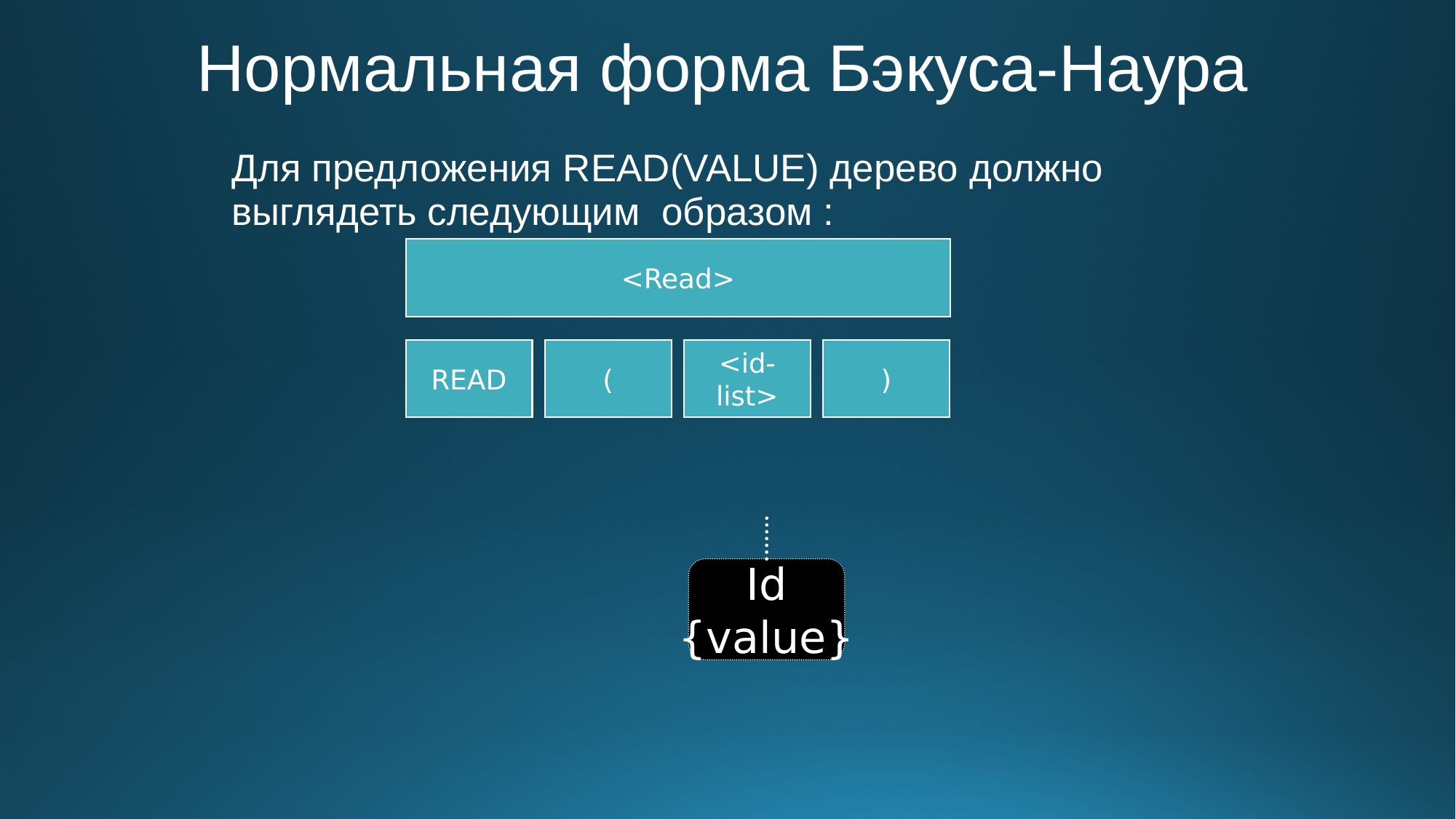

# Нормальная форма Бэкуса-Наура
Для предложения READ(VALUE) дерево должно выглядеть следующим  образом :
<Read>
READ
(
<id-list>
)
Id
{value}